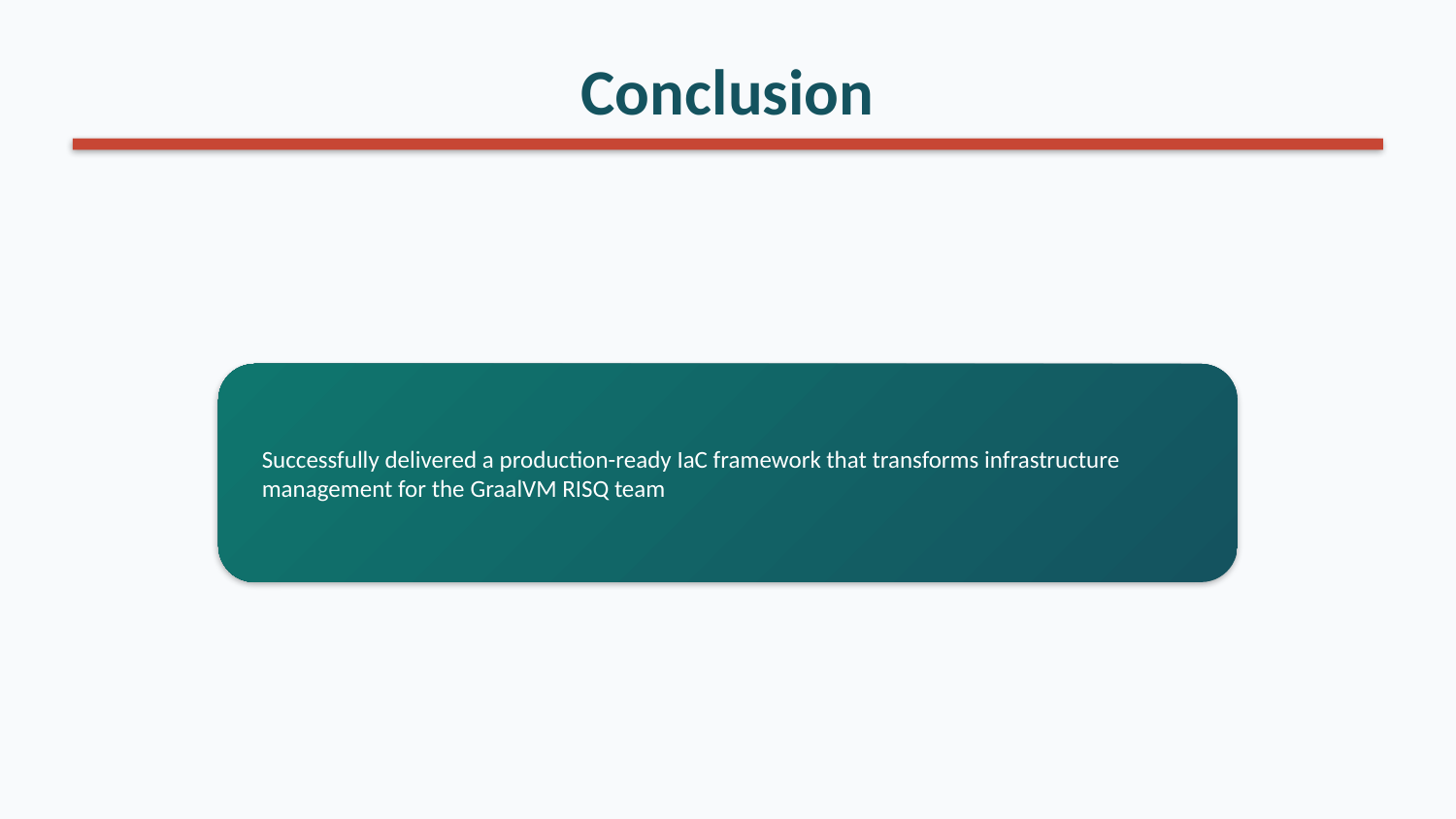

Conclusion

Successfully delivered a production-ready IaC framework that transforms infrastructure management for the GraalVM RISQ team